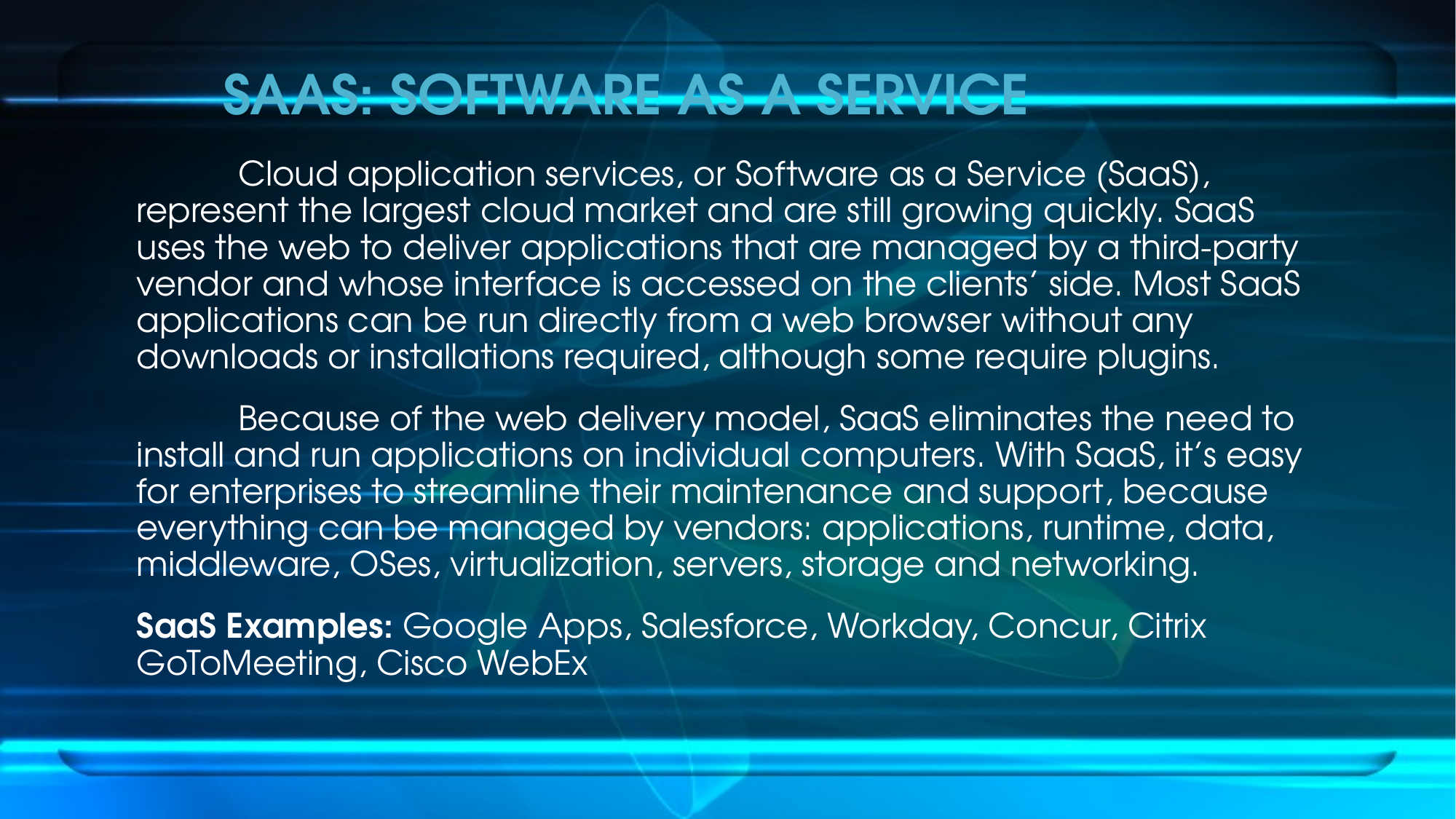

# SAAS: SOFTWARE AS A SERVICE
	Cloud application services, or Software as a Service (SaaS), represent the largest cloud market and are still growing quickly. SaaS uses the web to deliver applications that are managed by a third-party vendor and whose interface is accessed on the clients’ side. Most SaaS applications can be run directly from a web browser without any downloads or installations required, although some require plugins.
	Because of the web delivery model, SaaS eliminates the need to install and run applications on individual computers. With SaaS, it’s easy for enterprises to streamline their maintenance and support, because everything can be managed by vendors: applications, runtime, data, middleware, OSes, virtualization, servers, storage and networking.
SaaS Examples: Google Apps, Salesforce, Workday, Concur, Citrix GoToMeeting, Cisco WebEx